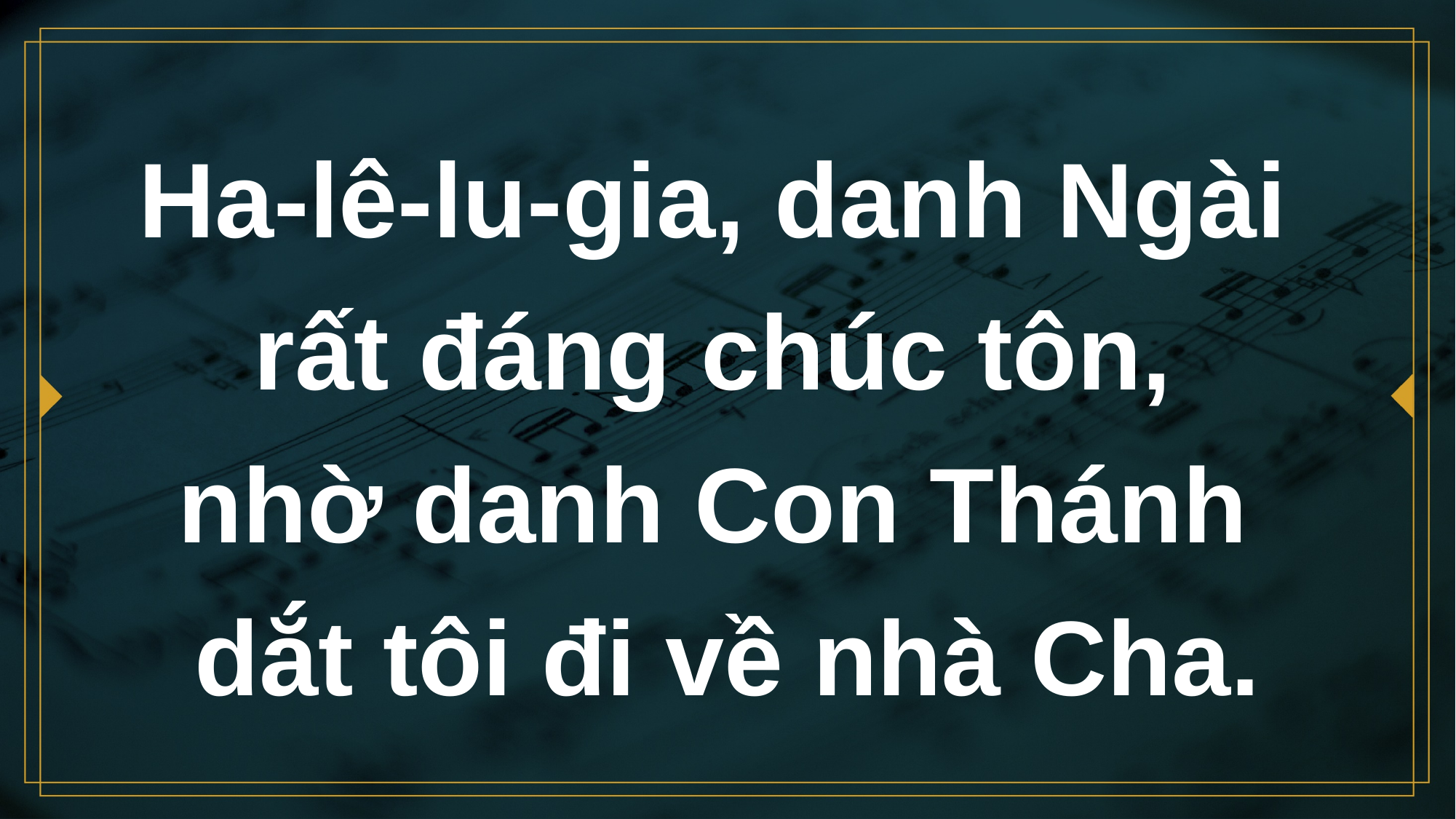

# Ha-lê-lu-gia, danh Ngài rất đáng chúc tôn, nhờ danh Con Thánh dắt tôi đi về nhà Cha.